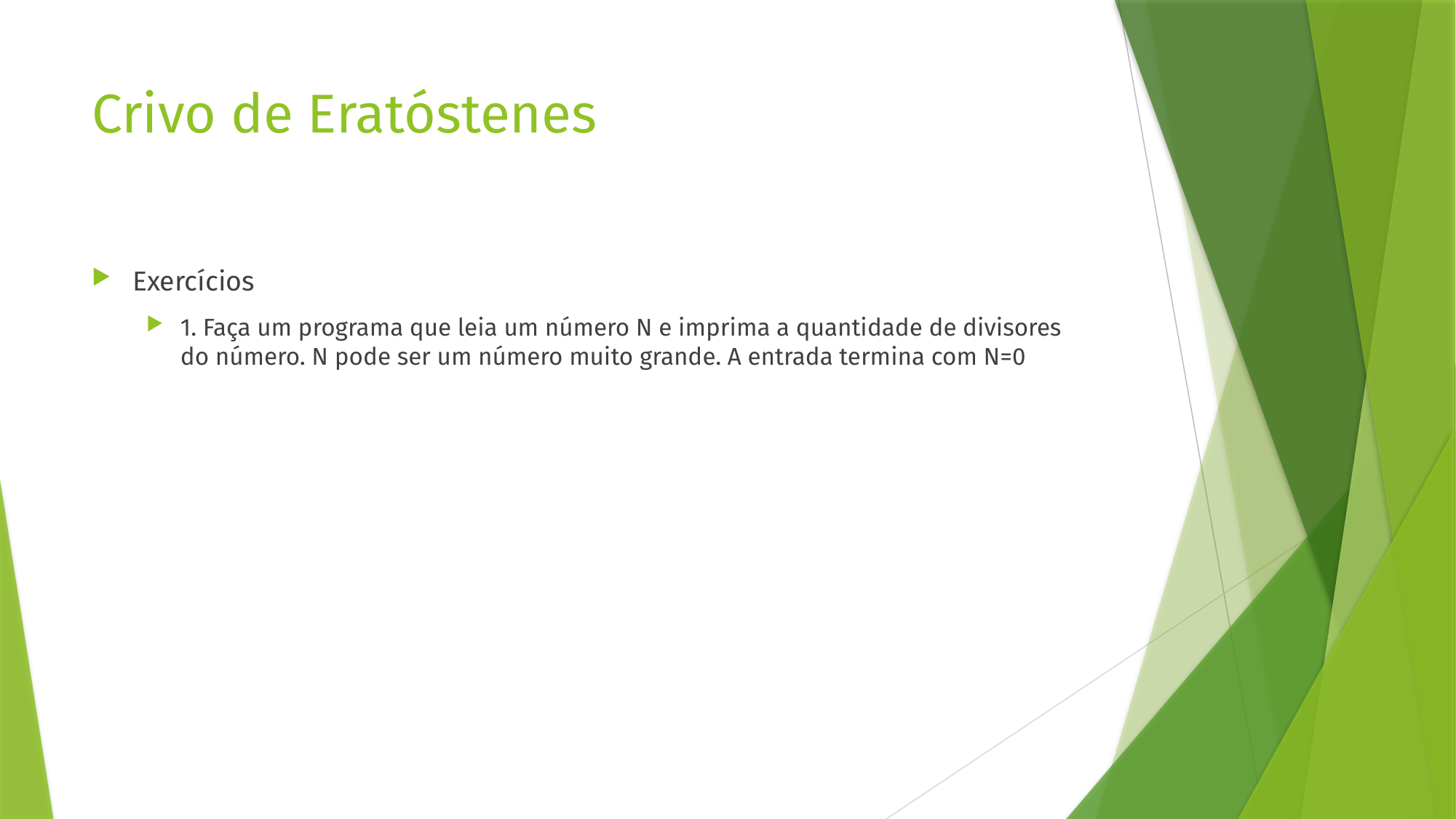

# Crivo de Eratóstenes
Exercícios
1. Faça um programa que leia um número N e imprima a quantidade de divisores do número. N pode ser um número muito grande. A entrada termina com N=0